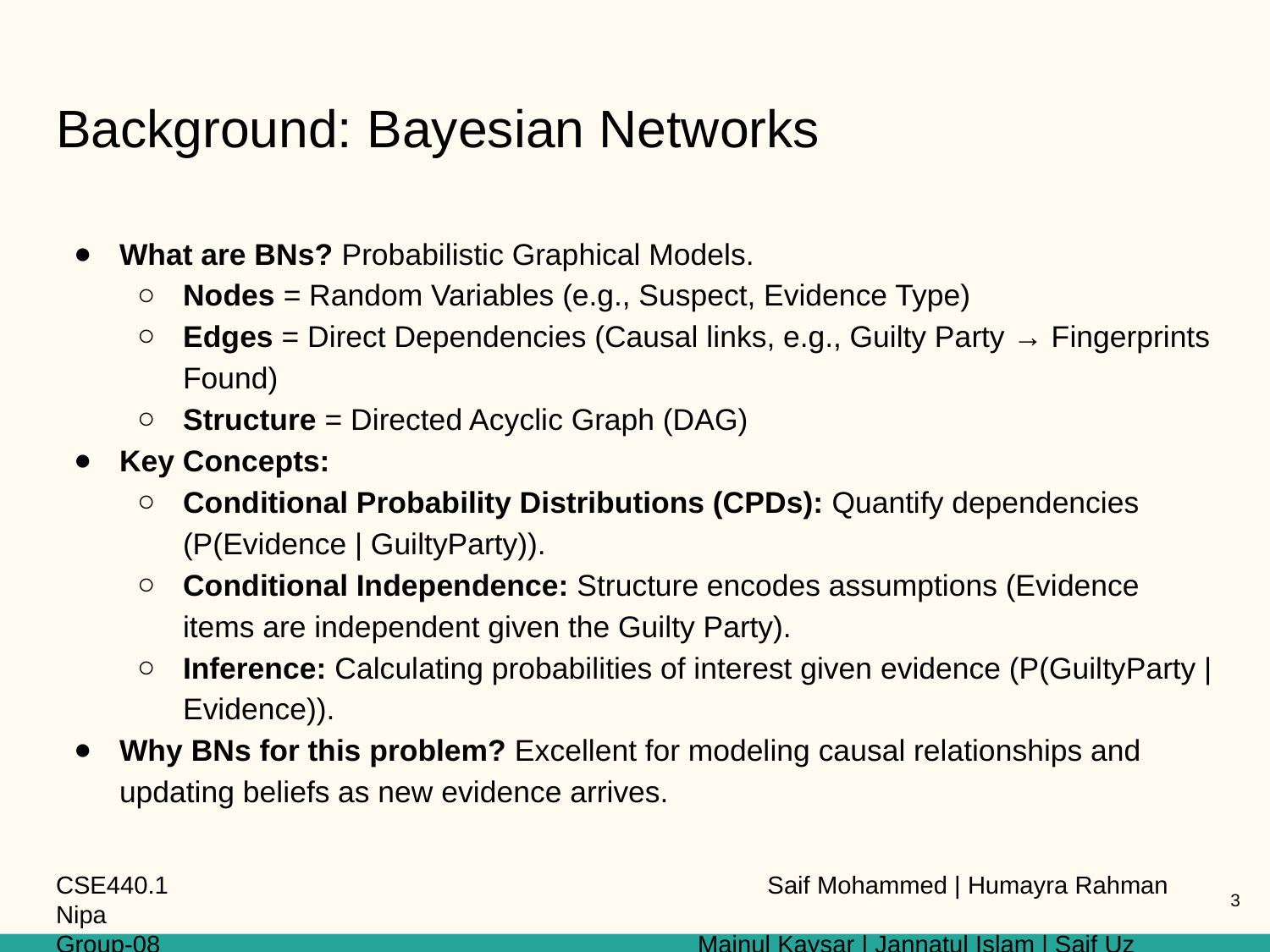

# Background: Bayesian Networks
What are BNs? Probabilistic Graphical Models.
Nodes = Random Variables (e.g., Suspect, Evidence Type)
Edges = Direct Dependencies (Causal links, e.g., Guilty Party → Fingerprints Found)
Structure = Directed Acyclic Graph (DAG)
Key Concepts:
Conditional Probability Distributions (CPDs): Quantify dependencies (P(Evidence | GuiltyParty)).
Conditional Independence: Structure encodes assumptions (Evidence items are independent given the Guilty Party).
Inference: Calculating probabilities of interest given evidence (P(GuiltyParty | Evidence)).
Why BNs for this problem? Excellent for modeling causal relationships and updating beliefs as new evidence arrives.

CSE440.1 				              	           Saif Mohammed | Humayra Rahman Nipa
Group-08					 Mainul Kaysar | Jannatul Islam | Saif Uz Zaman
3